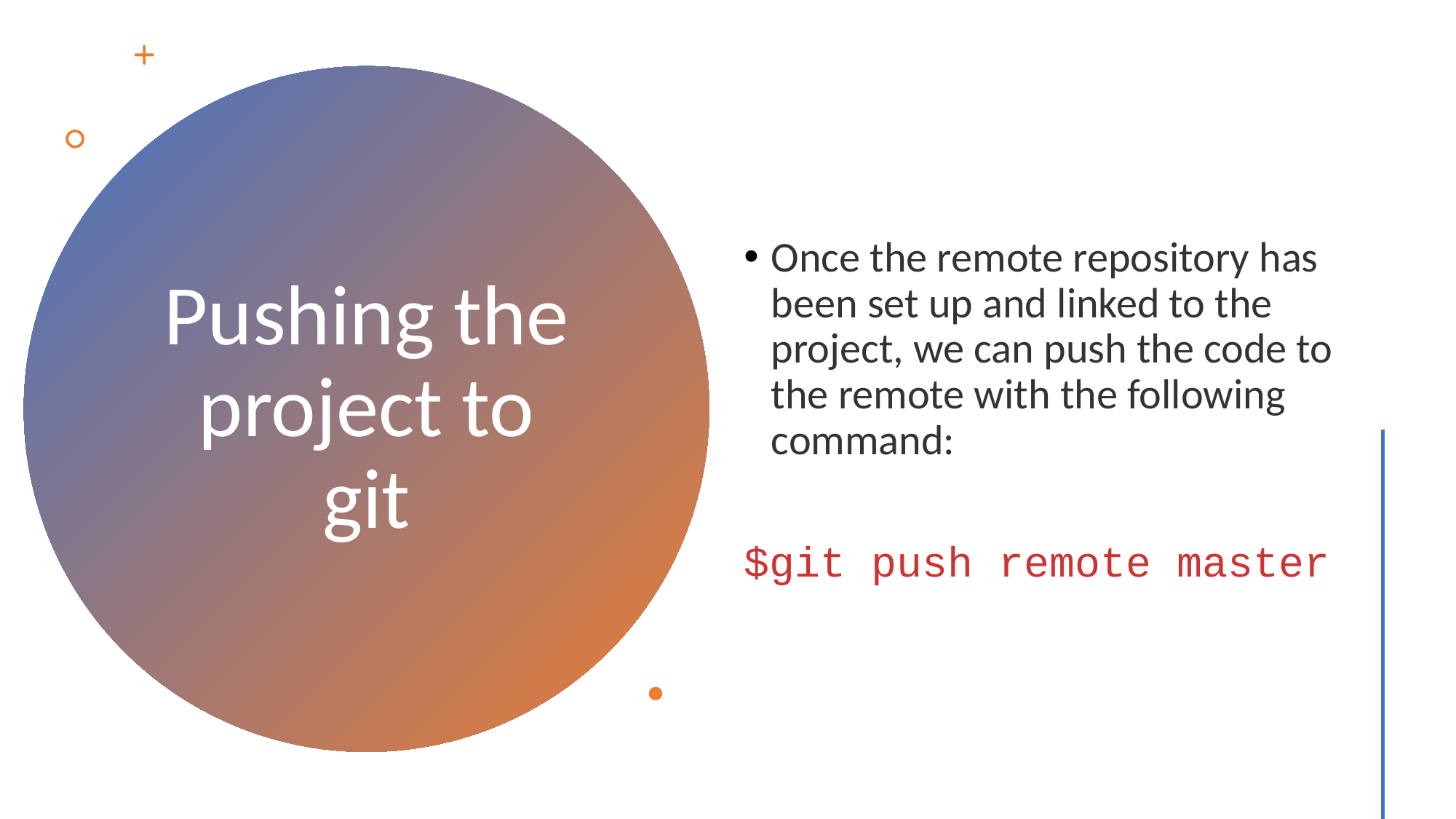

Once the remote repository has been set up and linked to the project, we can push the code to the remote with the following command:

$git push remote master

# Pushing the project to git